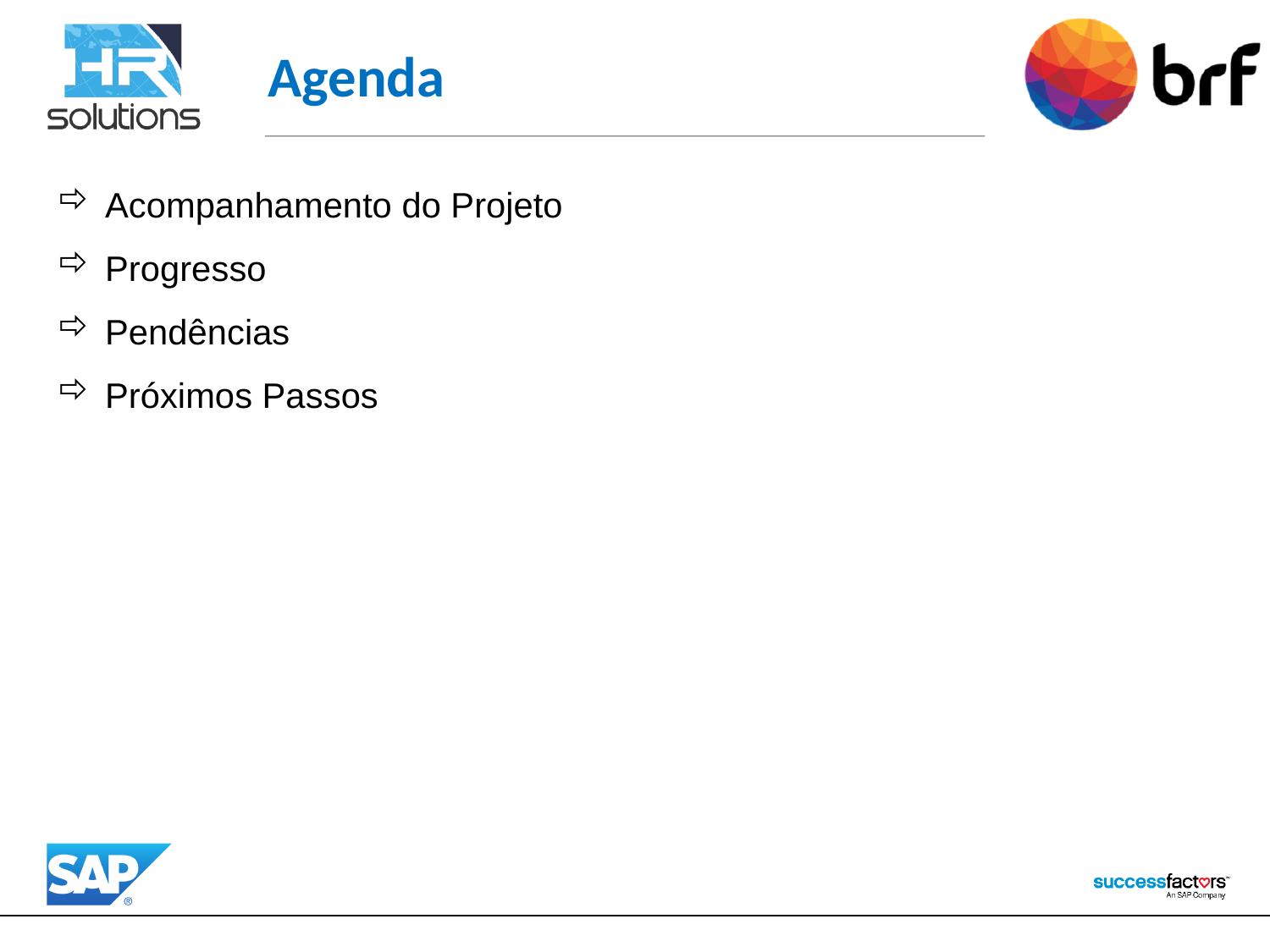

# Agenda
Acompanhamento do Projeto
Progresso
Pendências
Próximos Passos